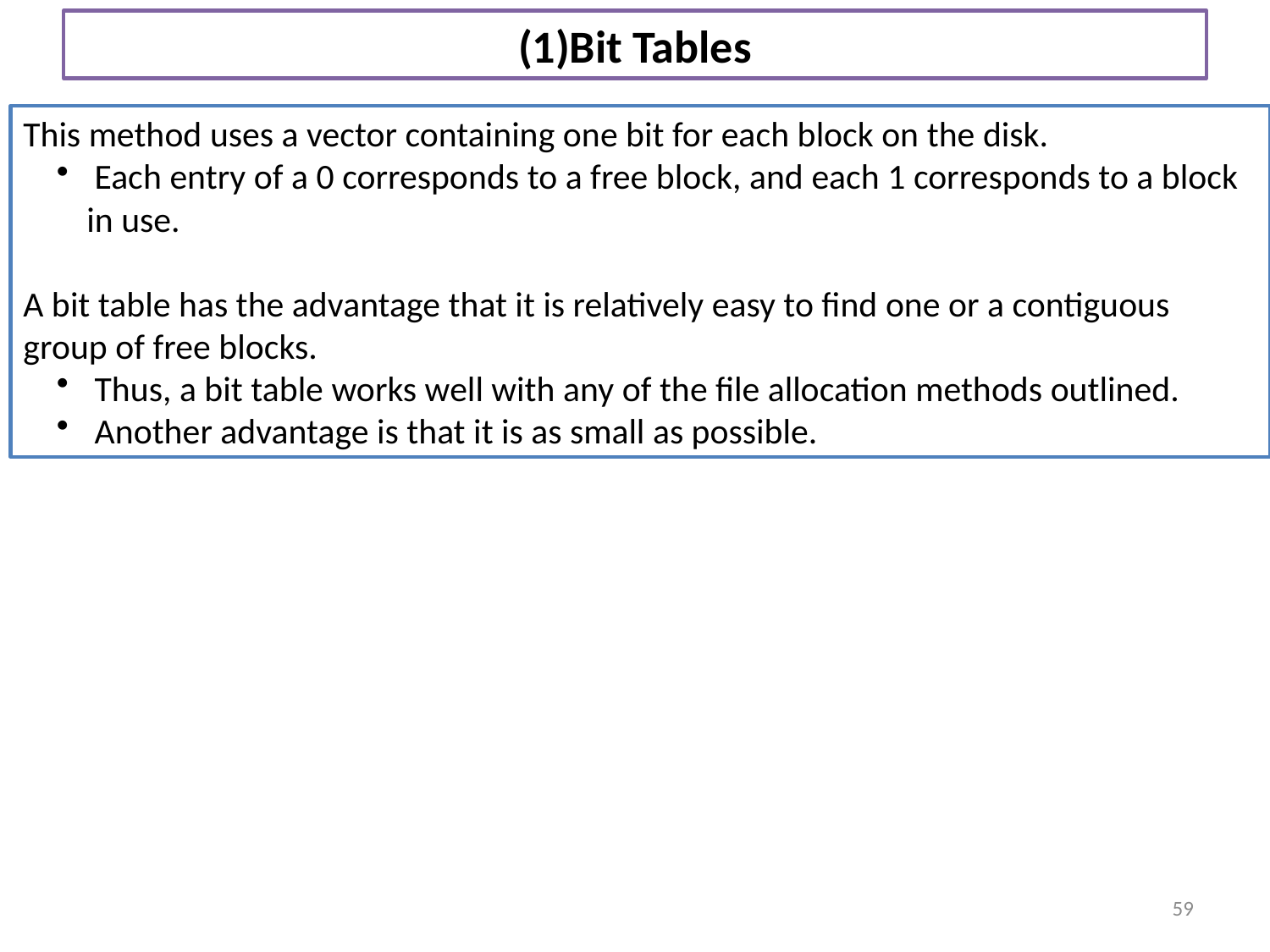

# (1)Bit Tables
This method uses a vector containing one bit for each block on the disk.
 Each entry of a 0 corresponds to a free block, and each 1 corresponds to a block in use.

A bit table has the advantage that it is relatively easy to find one or a contiguous group of free blocks.
 Thus, a bit table works well with any of the file allocation methods outlined.
 Another advantage is that it is as small as possible.
59